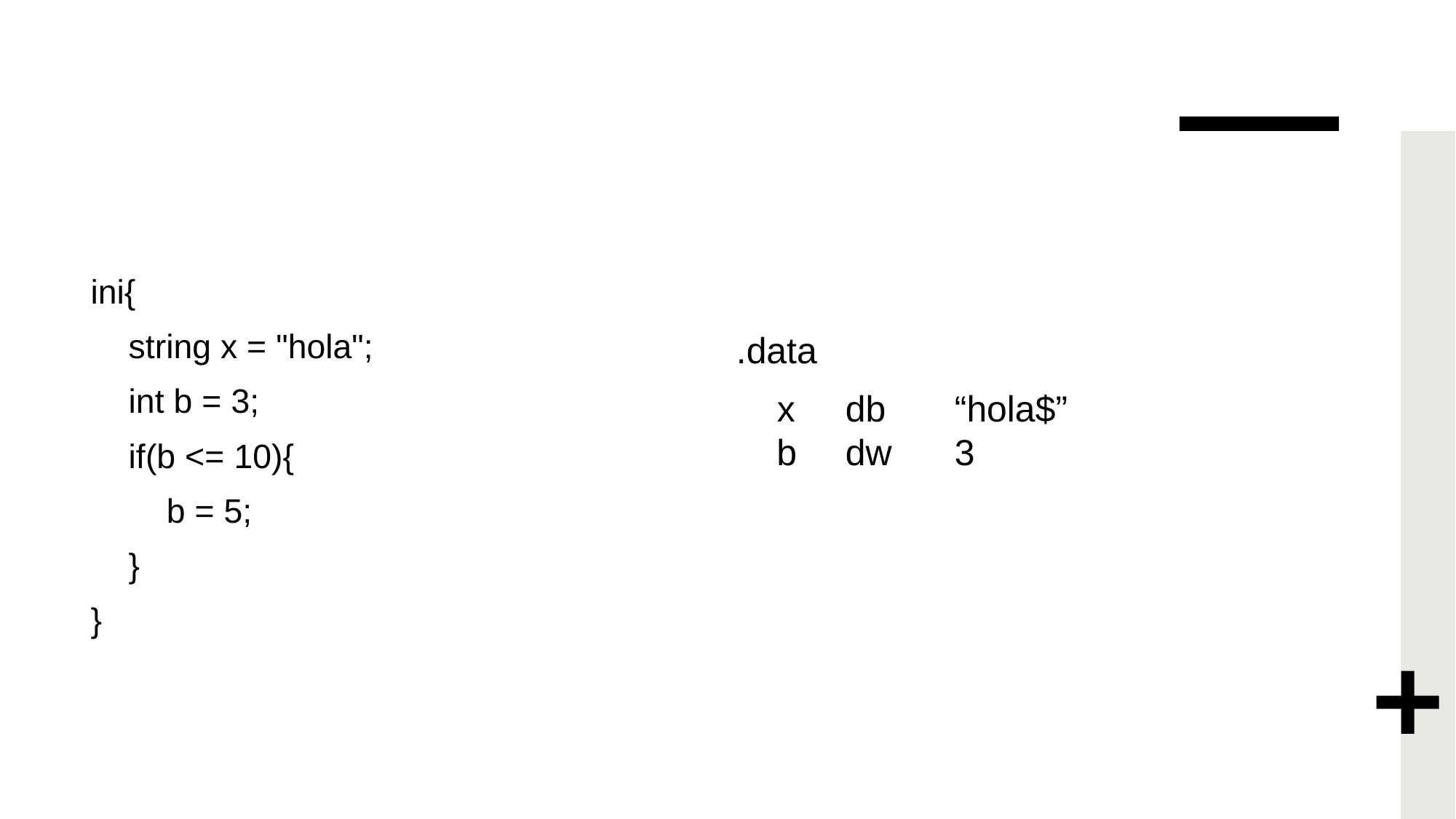

ini{
    string x = "hola";
    int b = 3;
    if(b <= 10){
        b = 5;
    }
}

.data
    x 	db 	“hola$”
    b 	dw 	3